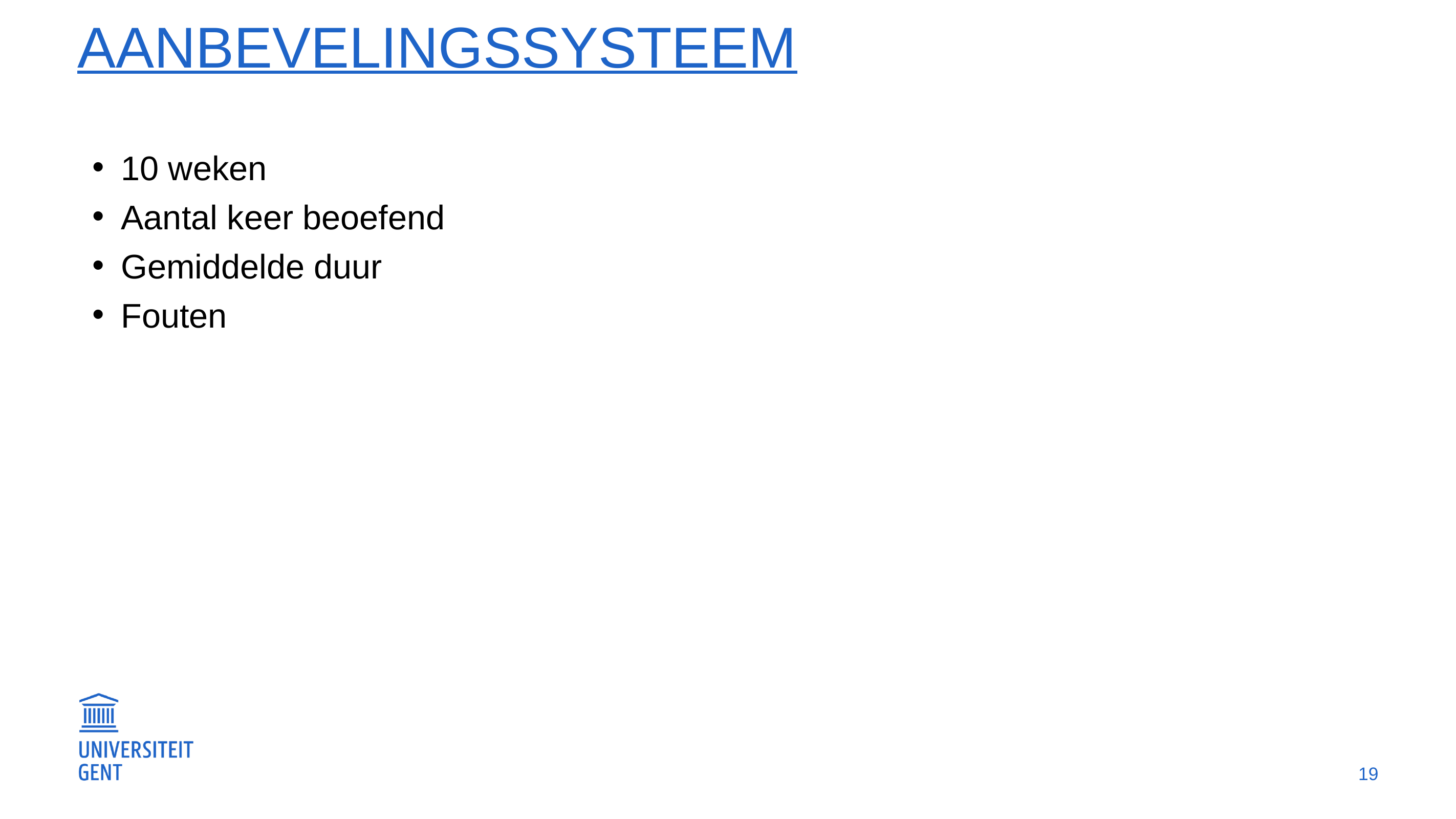

# aanbevelingssysteem

10 weken
Aantal keer beoefend
Gemiddelde duur
Fouten
19